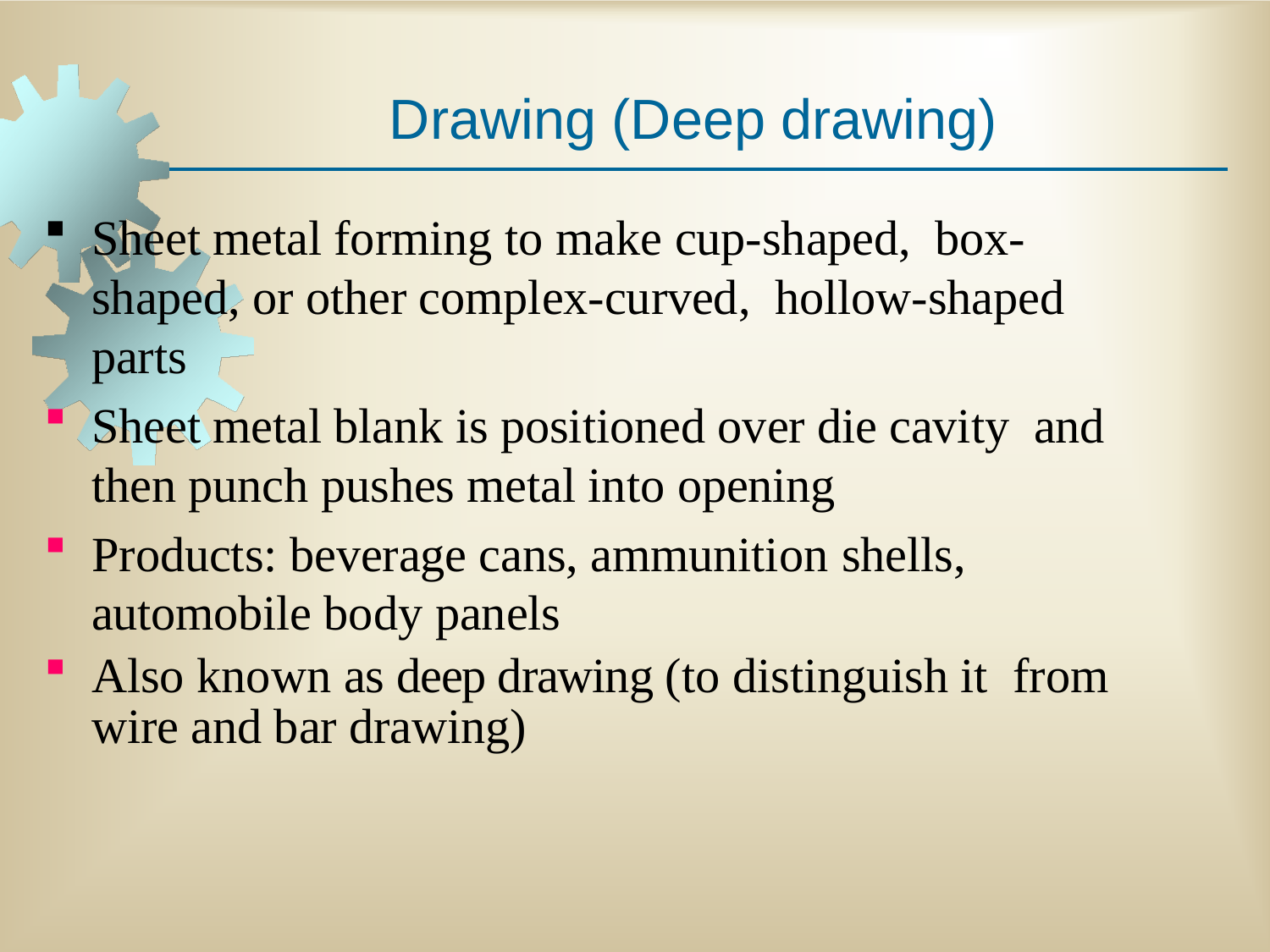

# Drawing (Deep drawing)

Sheet metal forming to make cup-shaped,  box-shaped, or other complex-curved,  hollow-shaped parts
Sheet metal blank is positioned over die cavity  and then punch pushes metal into opening
Products: beverage cans, ammunition shells,
automobile body panels
Also known as deep drawing (to distinguish it  from wire and bar drawing)